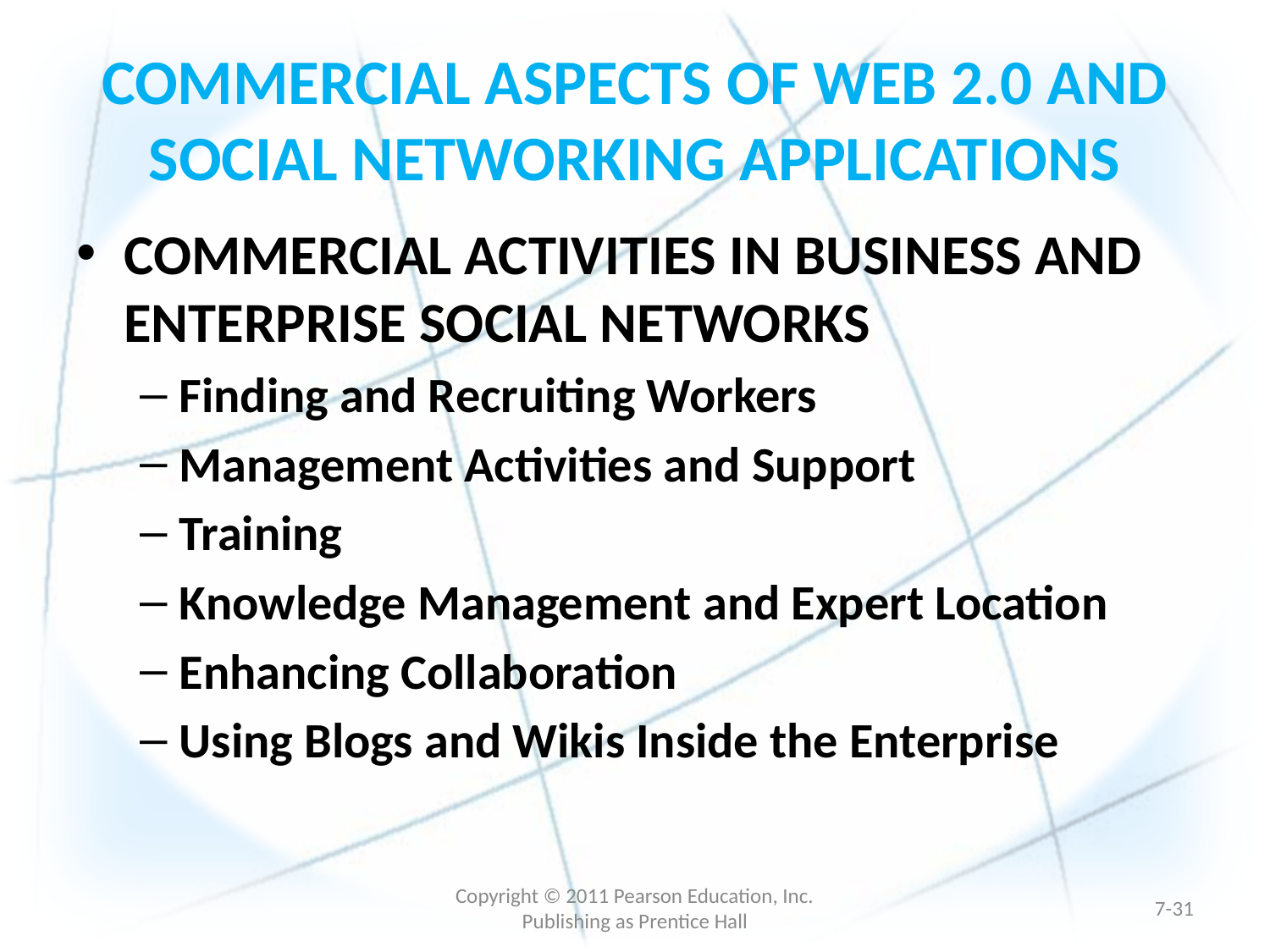

# COMMERCIAL ASPECTS OF WEB 2.0 AND SOCIAL NETWORKING APPLICATIONS
COMMERCIAL ACTIVITIES IN BUSINESS AND ENTERPRISE SOCIAL NETWORKS
Finding and Recruiting Workers
Management Activities and Support
Training
Knowledge Management and Expert Location
Enhancing Collaboration
Using Blogs and Wikis Inside the Enterprise
Copyright © 2011 Pearson Education, Inc. Publishing as Prentice Hall
7-31